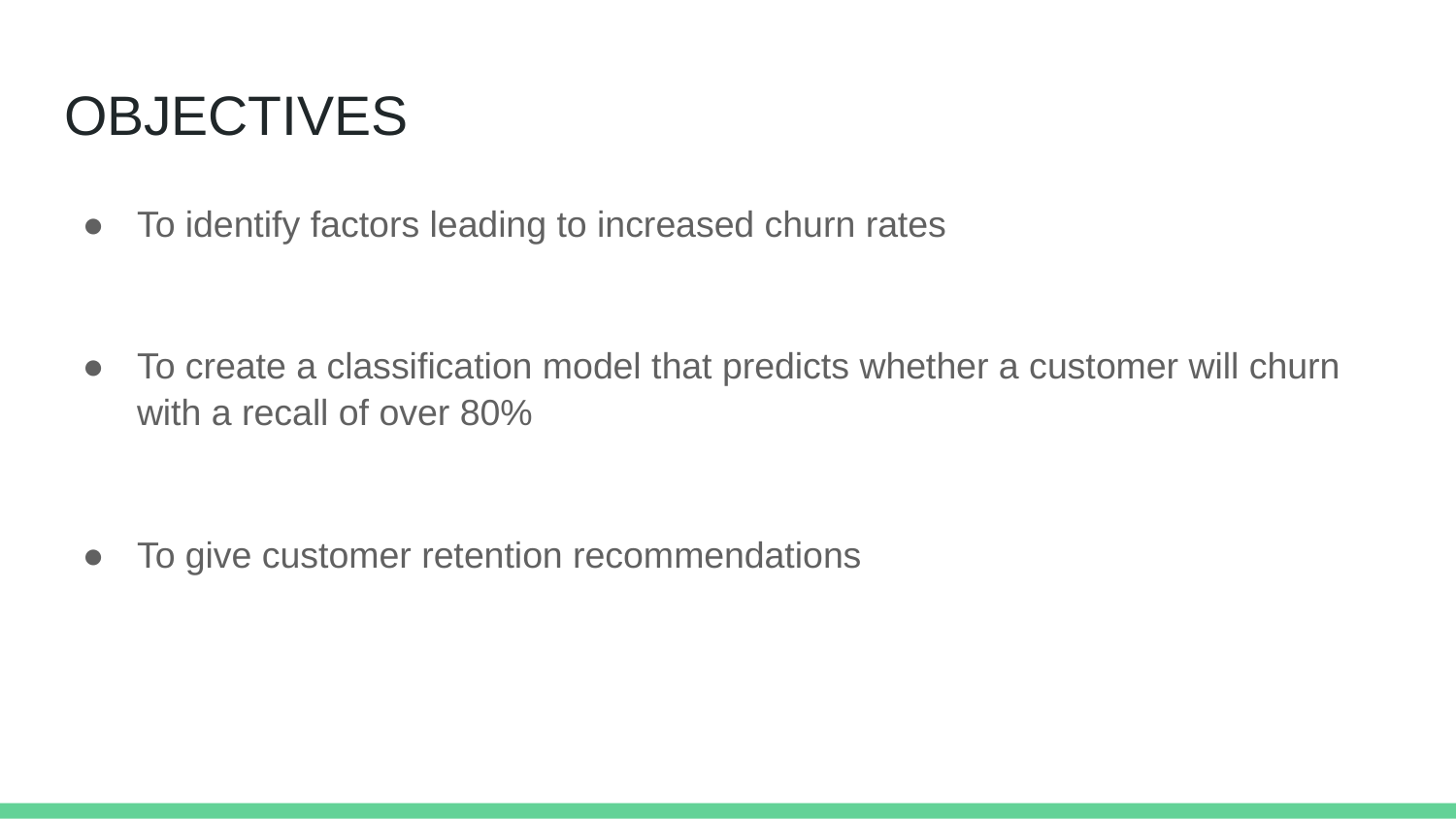

# OBJECTIVES
To identify factors leading to increased churn rates

To create a classification model that predicts whether a customer will churn with a recall of over 80%

To give customer retention recommendations